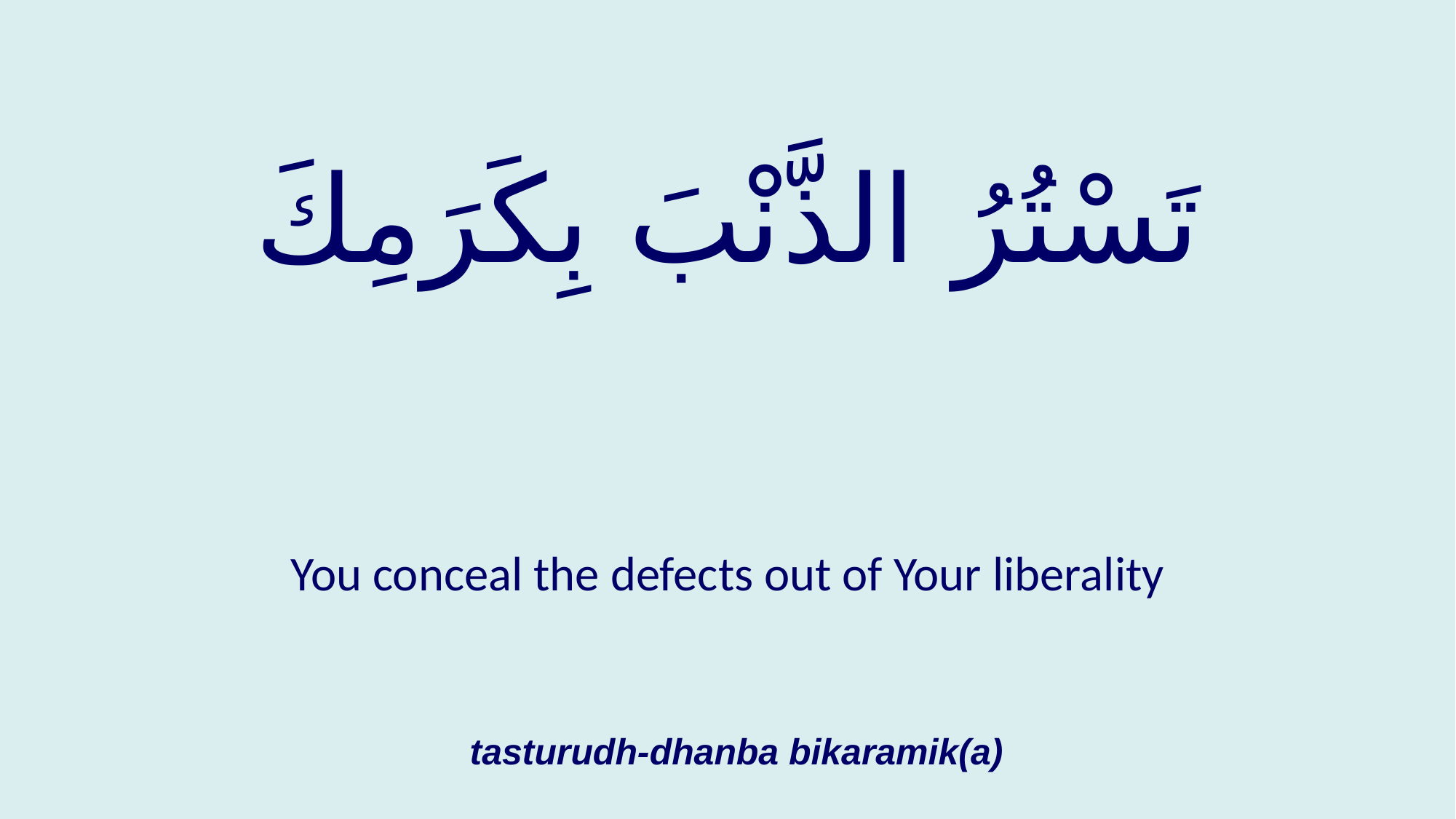

# تَسْتُرُ الذَّنْبَ بِكَرَمِكَ
You conceal the defects out of Your liberality
tasturudh-dhanba bikaramik(a)